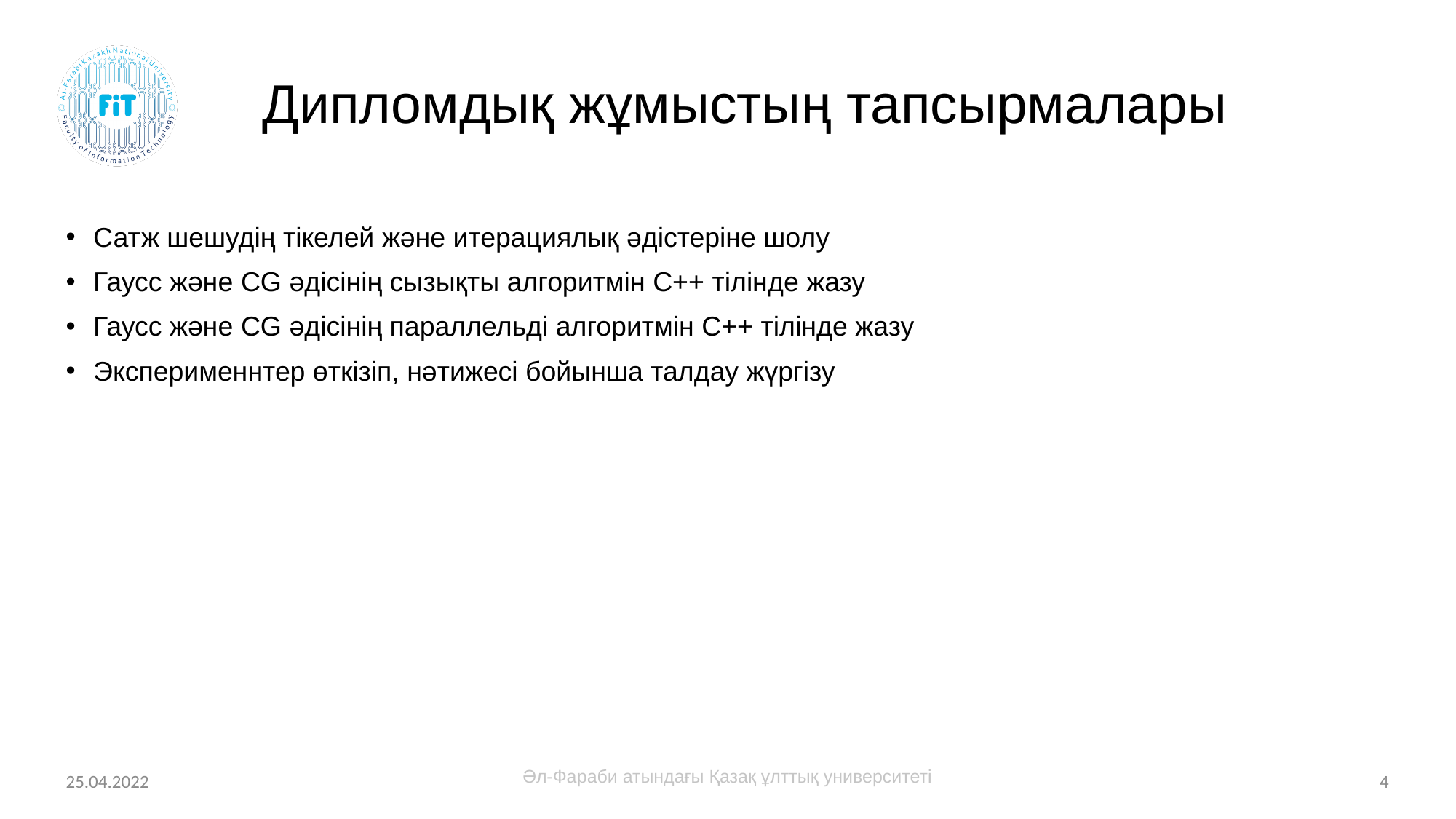

# Дипломдық жұмыстың тапсырмалары
Сатж шешудің тікелей және итерациялық әдістеріне шолу
Гаусс және CG әдісінің сызықты алгоритмін С++ тілінде жазу
Гаусс және CG әдісінің параллельді алгоритмін С++ тілінде жазу
Эксперименнтер өткізіп, нәтижесі бойынша талдау жүргізу
25.04.2022
Әл-Фараби атындағы Қазақ ұлттық университеті
4